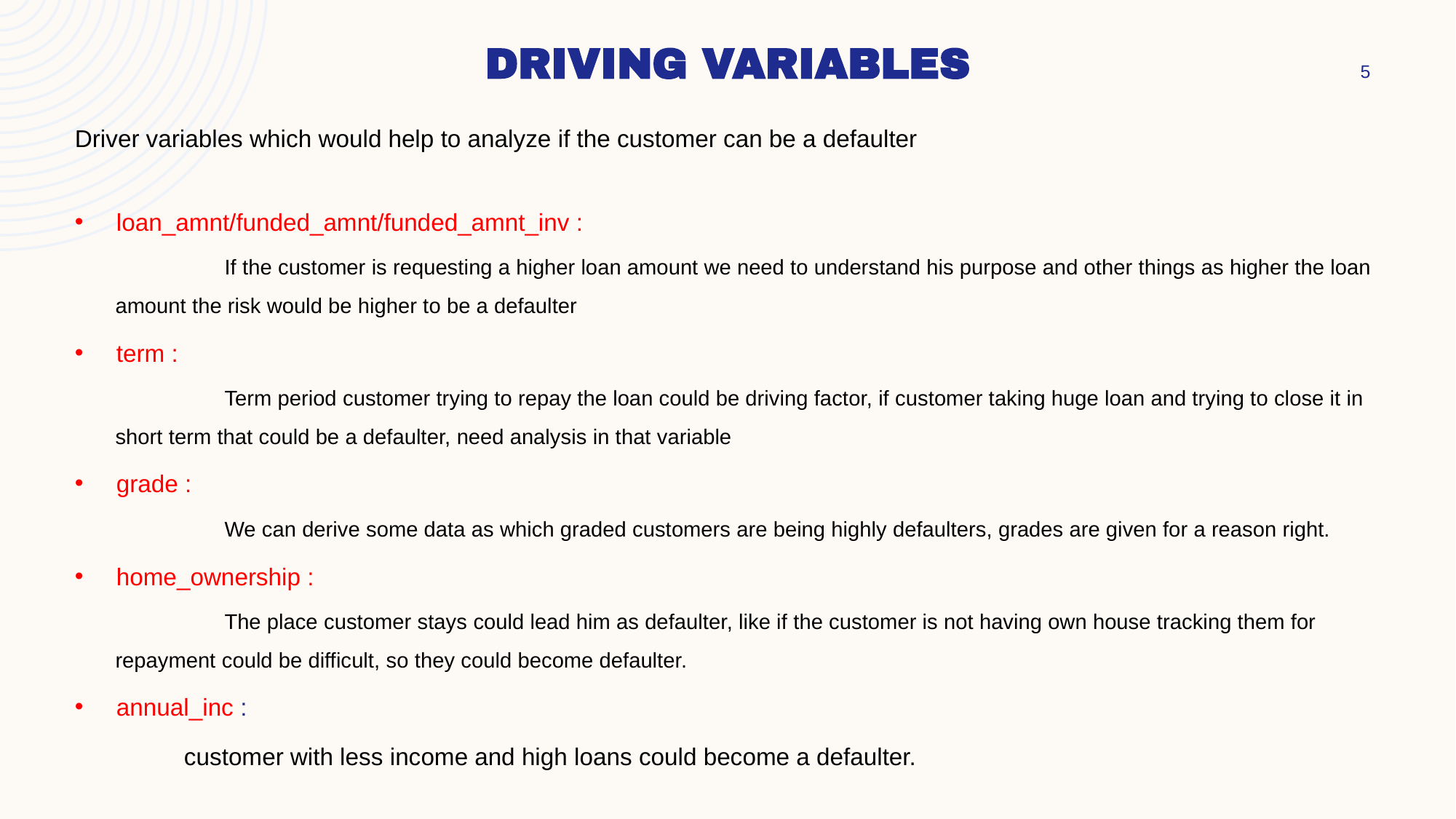

# Driving Variables
5
Driver variables which would help to analyze if the customer can be a defaulter

loan_amnt/funded_amnt/funded_amnt_inv :
	If the customer is requesting a higher loan amount we need to understand his purpose and other things as higher the loan amount the risk would be higher to be a defaulter
term :
	Term period customer trying to repay the loan could be driving factor, if customer taking huge loan and trying to close it in short term that could be a defaulter, need analysis in that variable
grade :
	We can derive some data as which graded customers are being highly defaulters, grades are given for a reason right.
home_ownership :
	The place customer stays could lead him as defaulter, like if the customer is not having own house tracking them for repayment could be difficult, so they could become defaulter.
annual_inc :
	customer with less income and high loans could become a defaulter.